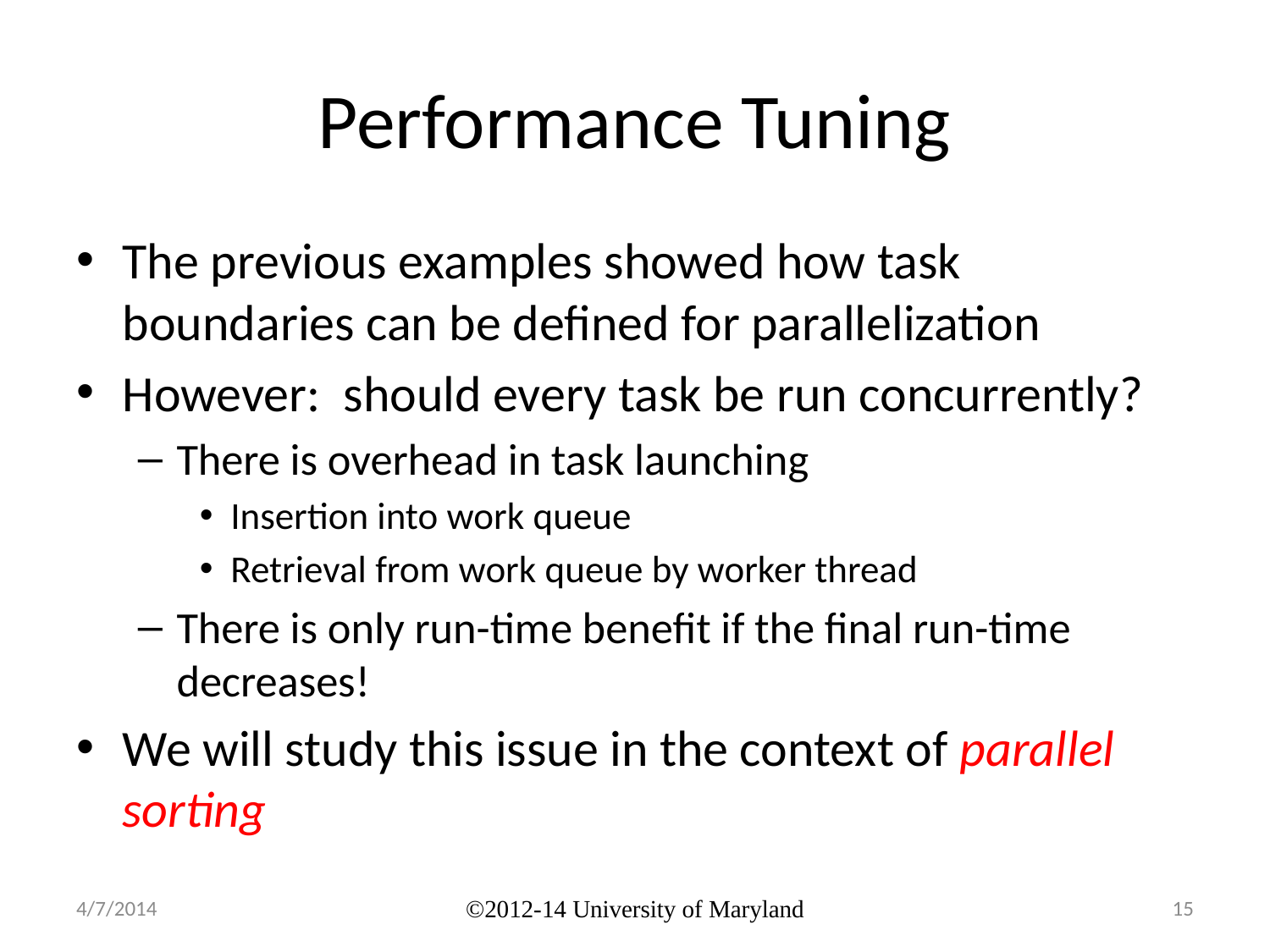

# Performance Tuning
The previous examples showed how task boundaries can be defined for parallelization
However:  should every task be run concurrently?
There is overhead in task launching
Insertion into work queue
Retrieval from work queue by worker thread
There is only run-time benefit if the final run-time decreases!
We will study this issue in the context of parallel sorting
4/7/2014
©2012-14 University of Maryland
15